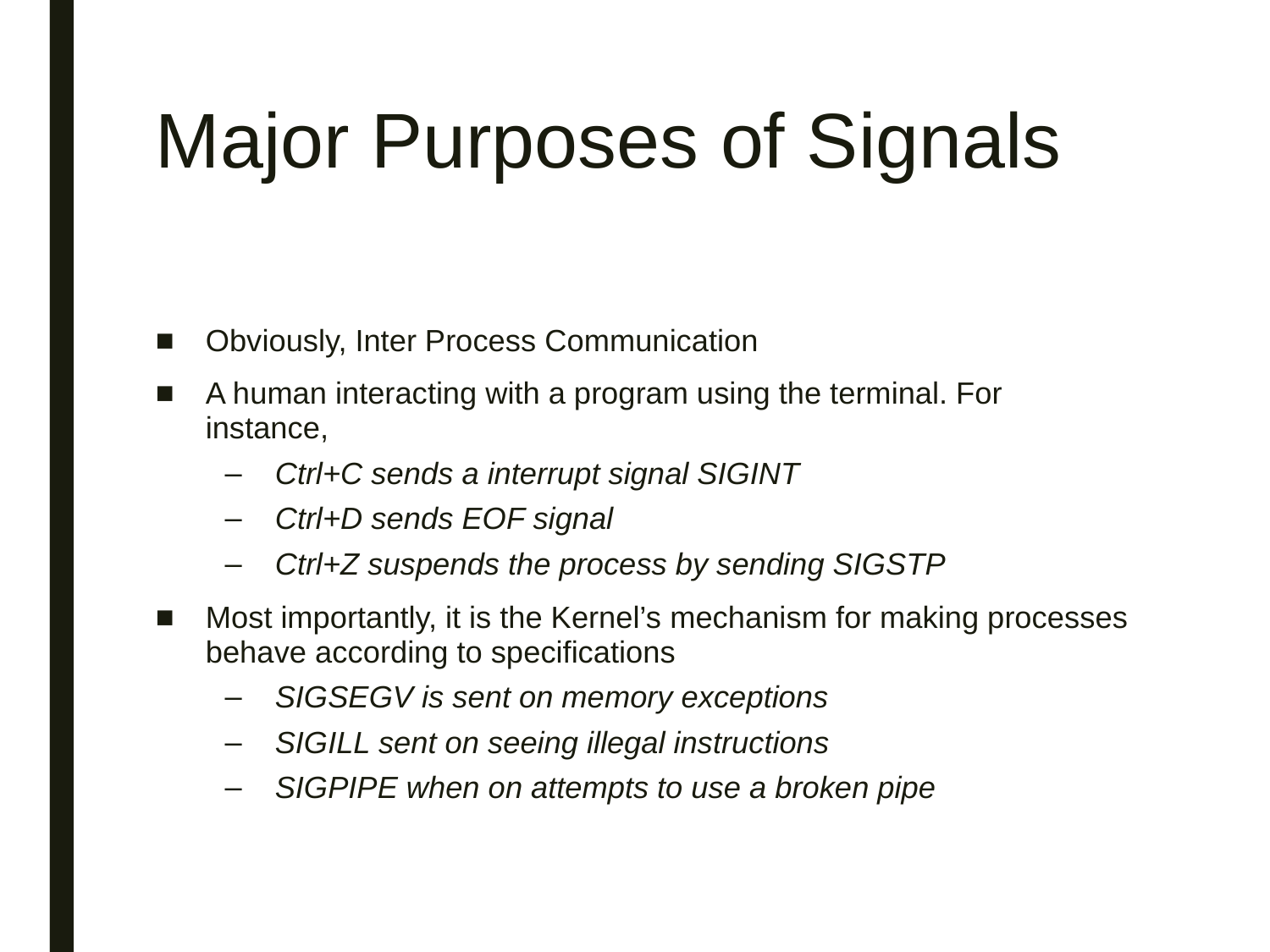

# Major Purposes of Signals
Obviously, Inter Process Communication
A human interacting with a program using the terminal. For instance,
Ctrl+C sends a interrupt signal SIGINT
Ctrl+D sends EOF signal
Ctrl+Z suspends the process by sending SIGSTP
Most importantly, it is the Kernel’s mechanism for making processes behave according to specifications
SIGSEGV is sent on memory exceptions
SIGILL sent on seeing illegal instructions
SIGPIPE when on attempts to use a broken pipe